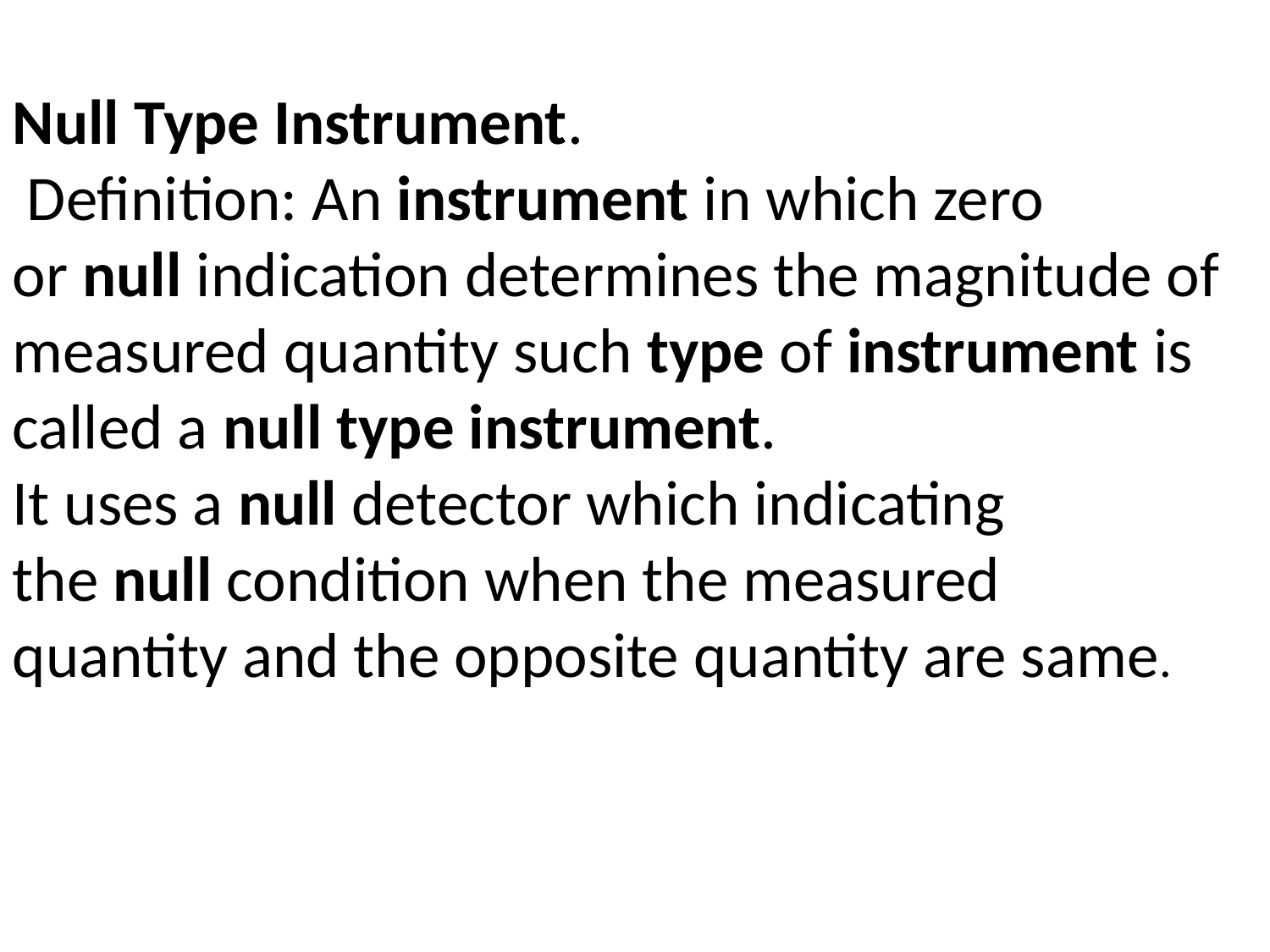

Null Type Instrument.
 Definition: An instrument in which zero or null indication determines the magnitude of measured quantity such type of instrument is called a null type instrument.
It uses a null detector which indicating the null condition when the measured quantity and the opposite quantity are same.